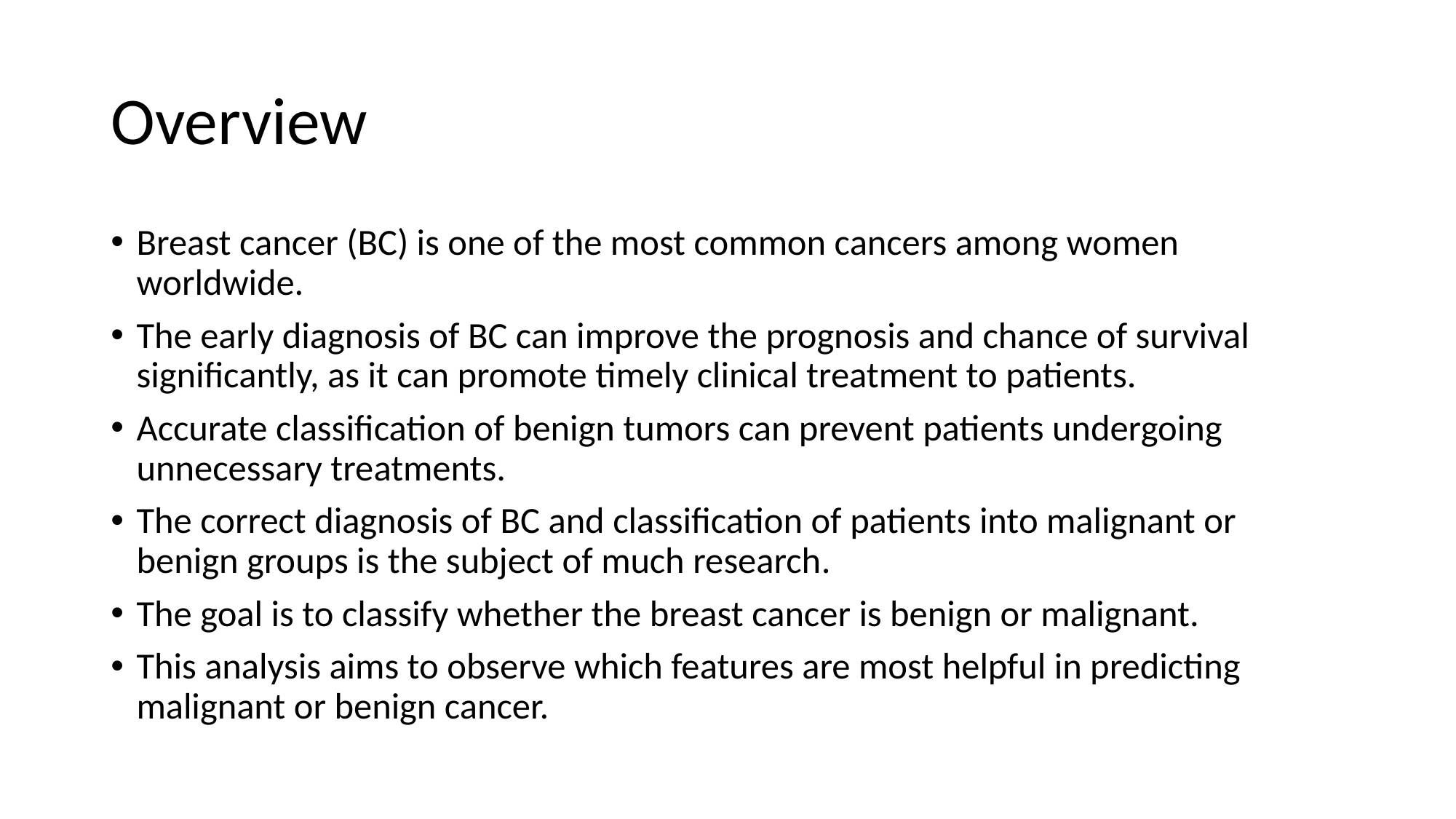

# Overview
Breast cancer (BC) is one of the most common cancers among women worldwide.
The early diagnosis of BC can improve the prognosis and chance of survival significantly, as it can promote timely clinical treatment to patients.
Accurate classification of benign tumors can prevent patients undergoing unnecessary treatments.
The correct diagnosis of BC and classification of patients into malignant or benign groups is the subject of much research.
The goal is to classify whether the breast cancer is benign or malignant.
This analysis aims to observe which features are most helpful in predicting malignant or benign cancer.